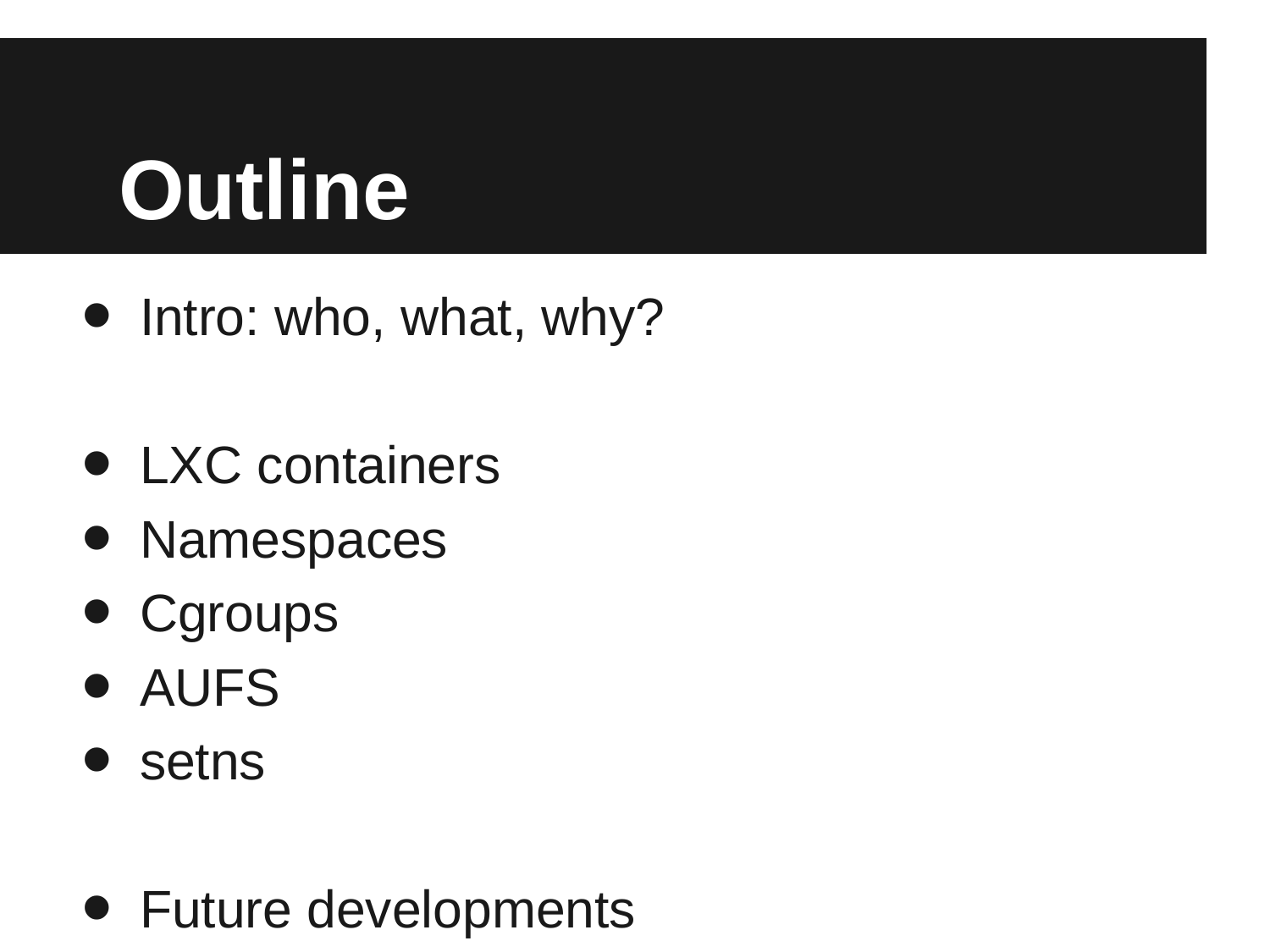

# Outline
Intro: who, what, why?

LXC containers
Namespaces
Cgroups
AUFS
setns

Future developments